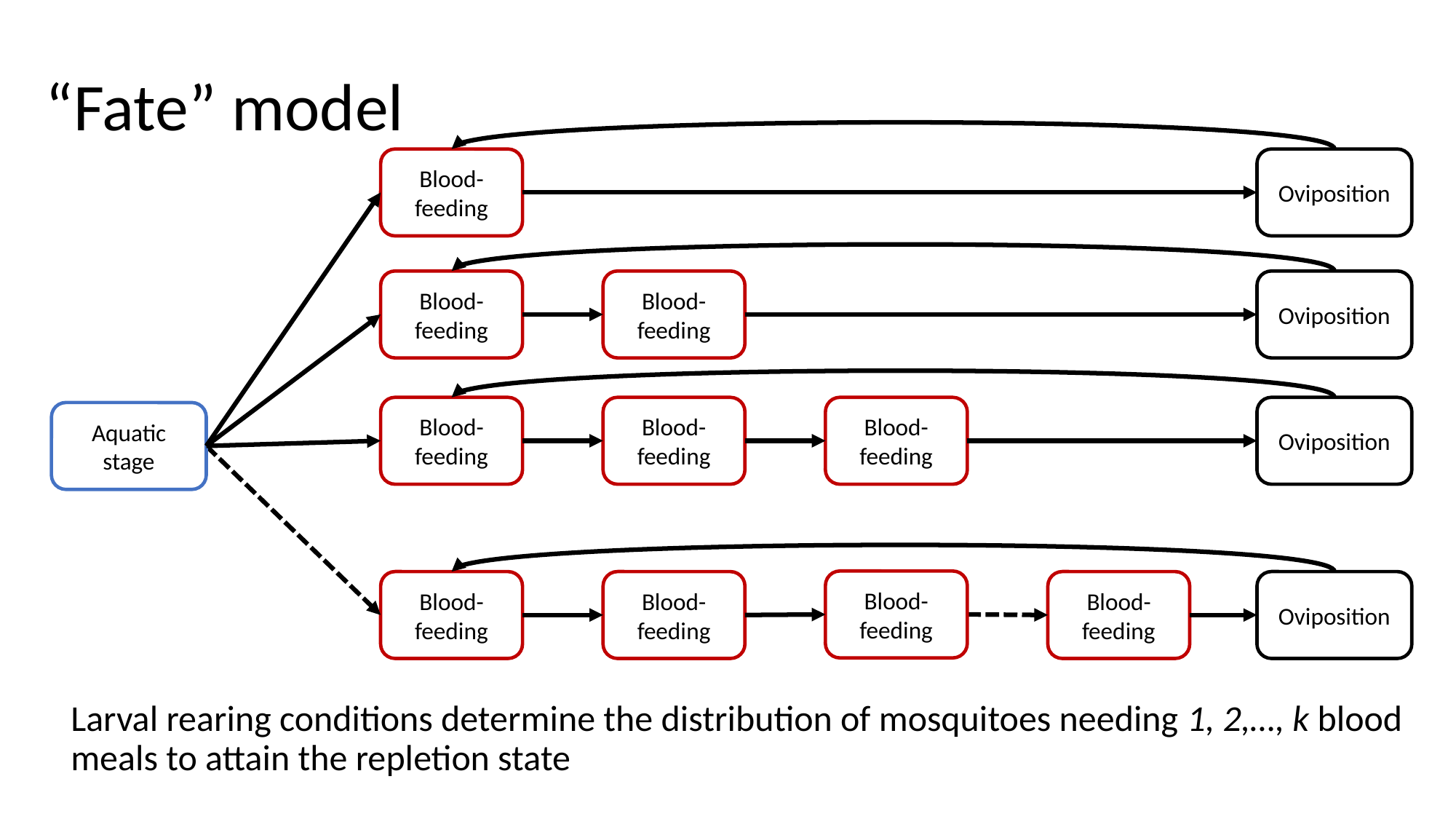

# “Fate” model
Blood-feeding
Oviposition
Blood-feeding
Blood-feeding
Oviposition
Blood-feeding
Blood-feeding
Blood-feeding
Oviposition
Aquatic stage
Blood-feeding
Blood-feeding
Blood-feeding
Blood-feeding
Oviposition
Larval rearing conditions determine the distribution of mosquitoes needing 1, 2,…, k blood meals to attain the repletion state